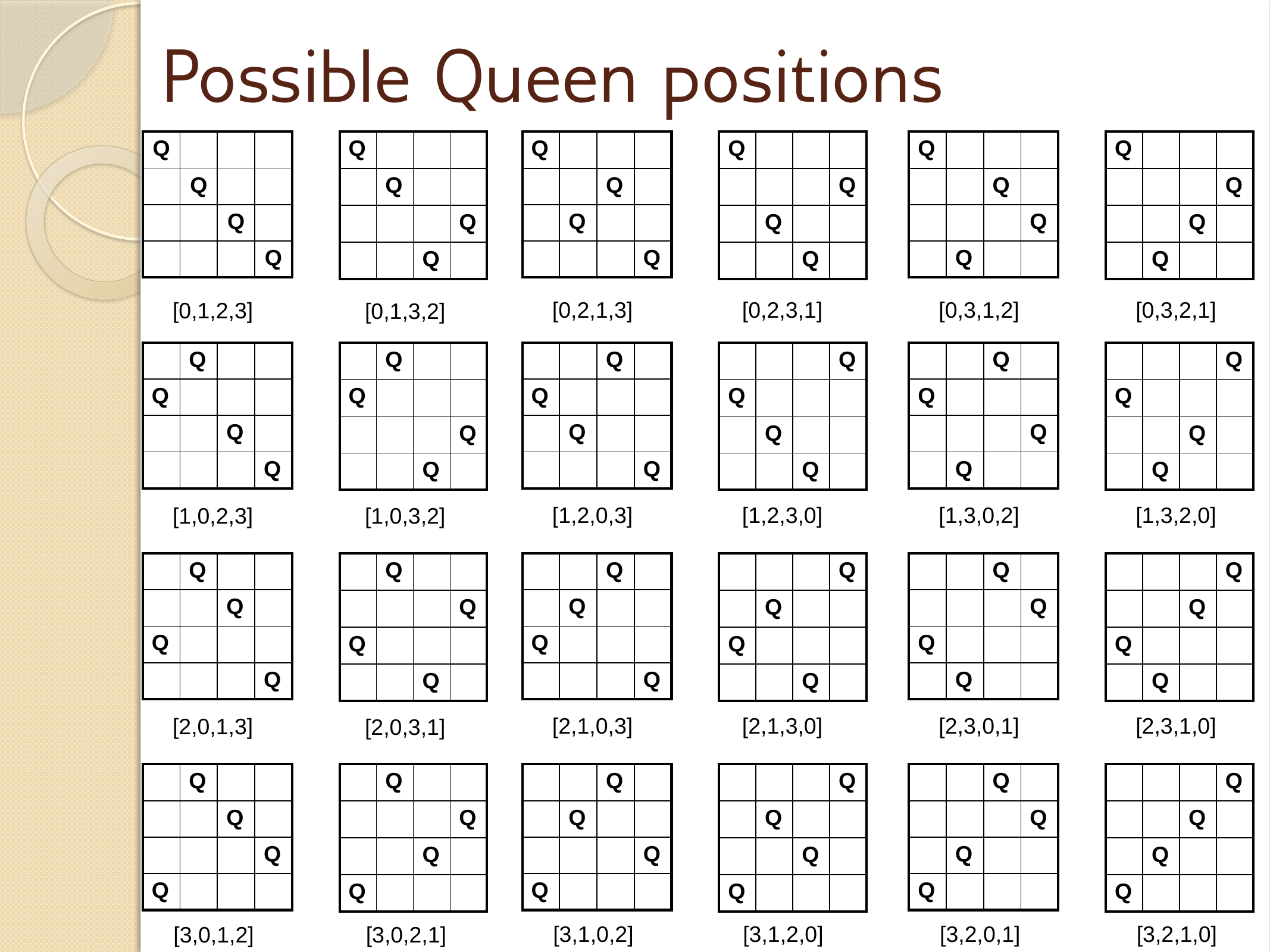

# Possible Queen positions
| Q |  |  |  |
| --- | --- | --- | --- |
|  | Q |  |  |
|  |  | Q |  |
|  |  |  | Q |
| Q |  |  |  |
| --- | --- | --- | --- |
|  | Q |  |  |
|  |  |  | Q |
|  |  | Q |  |
| Q |  |  |  |
| --- | --- | --- | --- |
|  |  | Q |  |
|  | Q |  |  |
|  |  |  | Q |
| Q |  |  |  |
| --- | --- | --- | --- |
|  |  |  | Q |
|  | Q |  |  |
|  |  | Q |  |
| Q |  |  |  |
| --- | --- | --- | --- |
|  |  | Q |  |
|  |  |  | Q |
|  | Q |  |  |
| Q |  |  |  |
| --- | --- | --- | --- |
|  |  |  | Q |
|  |  | Q |  |
|  | Q |  |  |
[0,2,1,3]
[0,2,3,1]
[0,3,1,2]
[0,3,2,1]
[0,1,2,3]
[0,1,3,2]
|  | Q |  |  |
| --- | --- | --- | --- |
| Q |  |  |  |
|  |  | Q |  |
|  |  |  | Q |
|  | Q |  |  |
| --- | --- | --- | --- |
| Q |  |  |  |
|  |  |  | Q |
|  |  | Q |  |
|  |  | Q |  |
| --- | --- | --- | --- |
| Q |  |  |  |
|  | Q |  |  |
|  |  |  | Q |
|  |  |  | Q |
| --- | --- | --- | --- |
| Q |  |  |  |
|  | Q |  |  |
|  |  | Q |  |
|  |  | Q |  |
| --- | --- | --- | --- |
| Q |  |  |  |
|  |  |  | Q |
|  | Q |  |  |
|  |  |  | Q |
| --- | --- | --- | --- |
| Q |  |  |  |
|  |  | Q |  |
|  | Q |  |  |
[1,2,0,3]
[1,2,3,0]
[1,3,0,2]
[1,3,2,0]
[1,0,2,3]
[1,0,3,2]
|  | Q |  |  |
| --- | --- | --- | --- |
|  |  | Q |  |
| Q |  |  |  |
|  |  |  | Q |
|  | Q |  |  |
| --- | --- | --- | --- |
|  |  |  | Q |
| Q |  |  |  |
|  |  | Q |  |
|  |  | Q |  |
| --- | --- | --- | --- |
|  | Q |  |  |
| Q |  |  |  |
|  |  |  | Q |
|  |  |  | Q |
| --- | --- | --- | --- |
|  | Q |  |  |
| Q |  |  |  |
|  |  | Q |  |
|  |  | Q |  |
| --- | --- | --- | --- |
|  |  |  | Q |
| Q |  |  |  |
|  | Q |  |  |
|  |  |  | Q |
| --- | --- | --- | --- |
|  |  | Q |  |
| Q |  |  |  |
|  | Q |  |  |
[2,1,0,3]
[2,1,3,0]
[2,3,0,1]
[2,3,1,0]
[2,0,1,3]
[2,0,3,1]
|  | Q |  |  |
| --- | --- | --- | --- |
|  |  | Q |  |
|  |  |  | Q |
| Q |  |  |  |
|  | Q |  |  |
| --- | --- | --- | --- |
|  |  |  | Q |
|  |  | Q |  |
| Q |  |  |  |
|  |  | Q |  |
| --- | --- | --- | --- |
|  | Q |  |  |
|  |  |  | Q |
| Q |  |  |  |
|  |  |  | Q |
| --- | --- | --- | --- |
|  | Q |  |  |
|  |  | Q |  |
| Q |  |  |  |
|  |  | Q |  |
| --- | --- | --- | --- |
|  |  |  | Q |
|  | Q |  |  |
| Q |  |  |  |
|  |  |  | Q |
| --- | --- | --- | --- |
|  |  | Q |  |
|  | Q |  |  |
| Q |  |  |  |
[3,1,0,2]
[3,1,2,0]
[3,2,0,1]
[3,2,1,0]
[3,0,1,2]
[3,0,2,1]